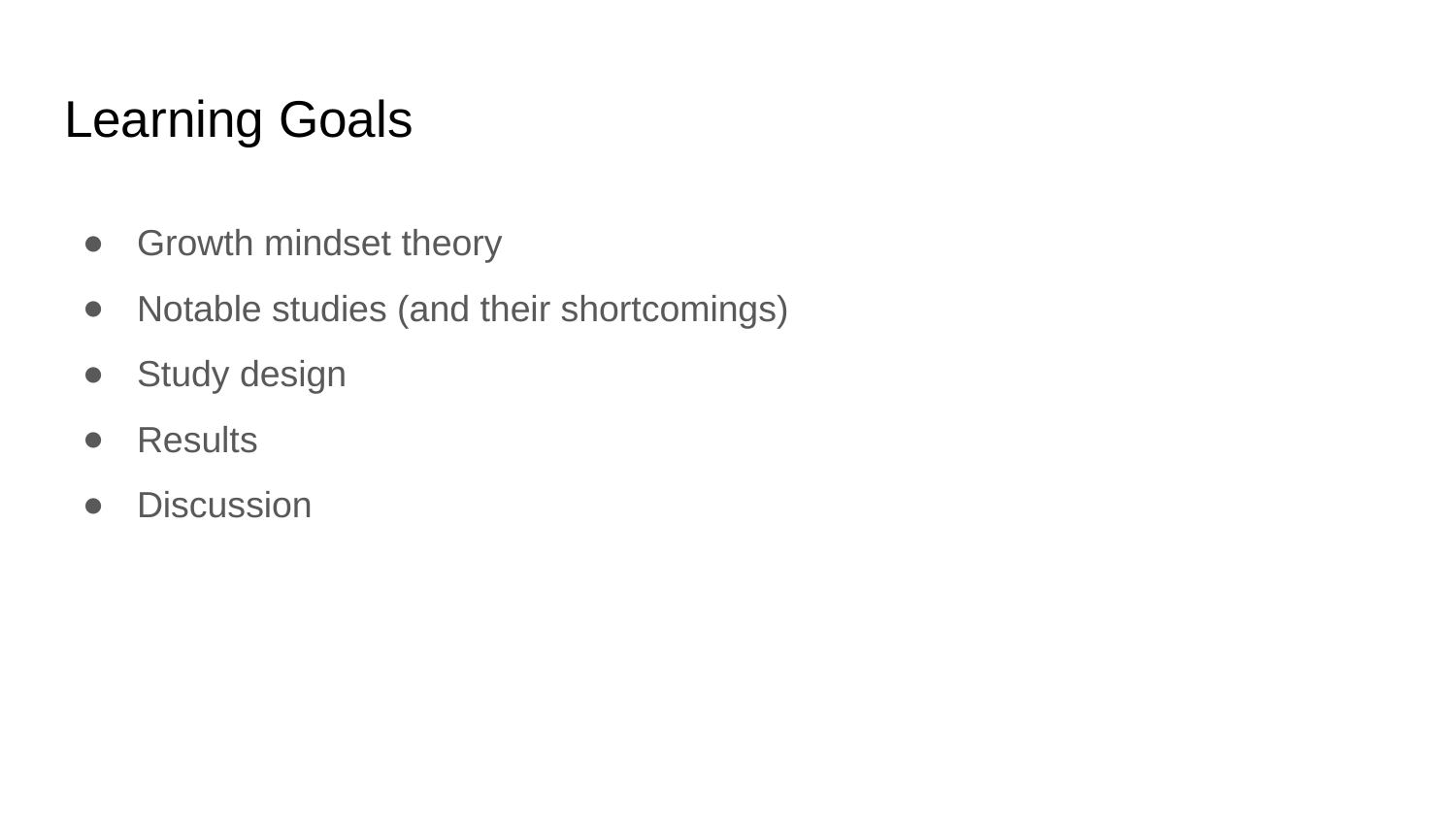

# Learning Goals
Growth mindset theory
Notable studies (and their shortcomings)
Study design
Results
Discussion